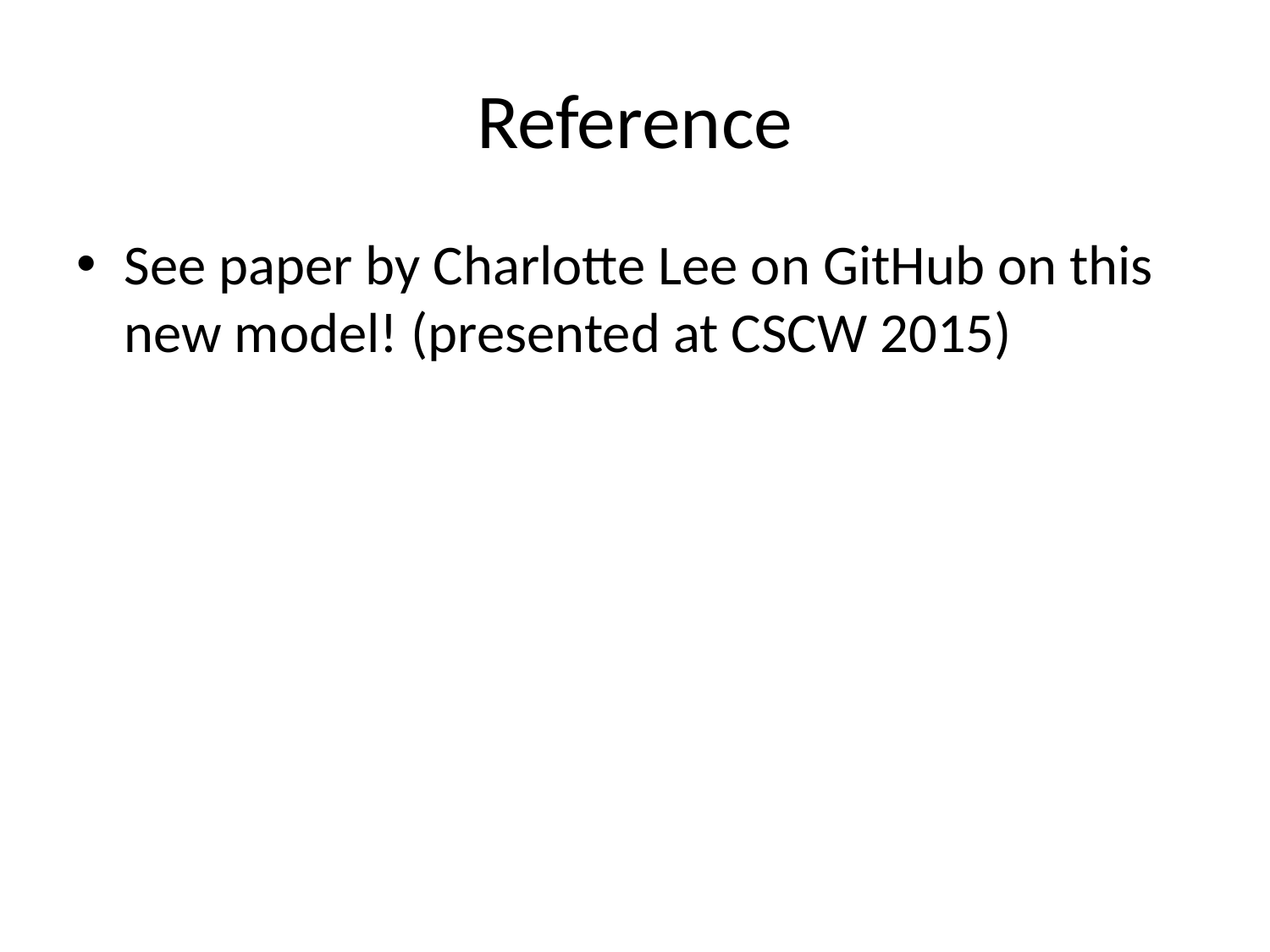

# Reference
See paper by Charlotte Lee on GitHub on this new model! (presented at CSCW 2015)